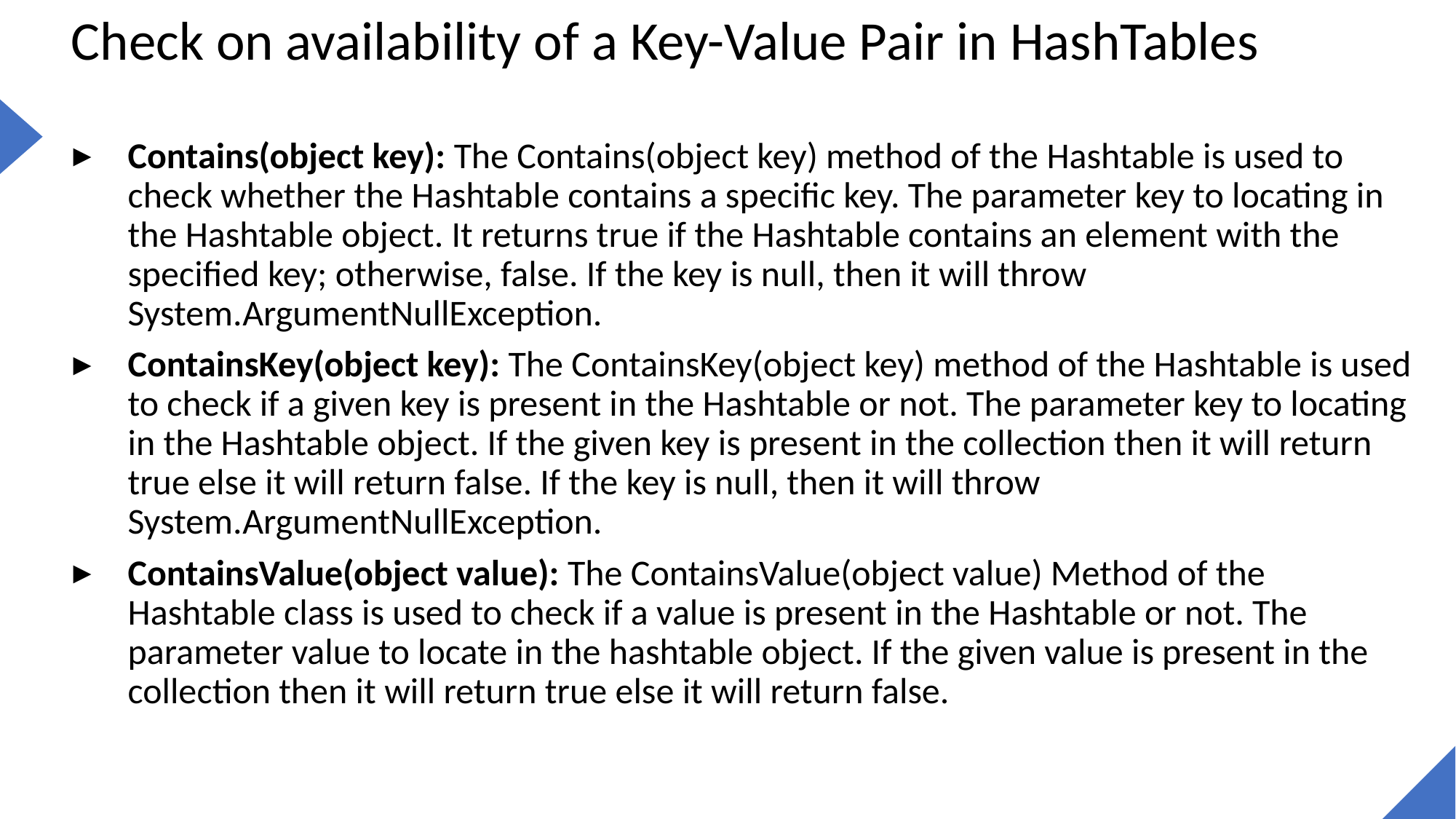

# Check on availability of a Key-Value Pair in HashTables
Contains(object key): The Contains(object key) method of the Hashtable is used to check whether the Hashtable contains a specific key. The parameter key to locating in the Hashtable object. It returns true if the Hashtable contains an element with the specified key; otherwise, false. If the key is null, then it will throw System.ArgumentNullException.
ContainsKey(object key): The ContainsKey(object key) method of the Hashtable is used to check if a given key is present in the Hashtable or not. The parameter key to locating in the Hashtable object. If the given key is present in the collection then it will return true else it will return false. If the key is null, then it will throw System.ArgumentNullException.
ContainsValue(object value): The ContainsValue(object value) Method of the Hashtable class is used to check if a value is present in the Hashtable or not. The parameter value to locate in the hashtable object. If the given value is present in the collection then it will return true else it will return false.